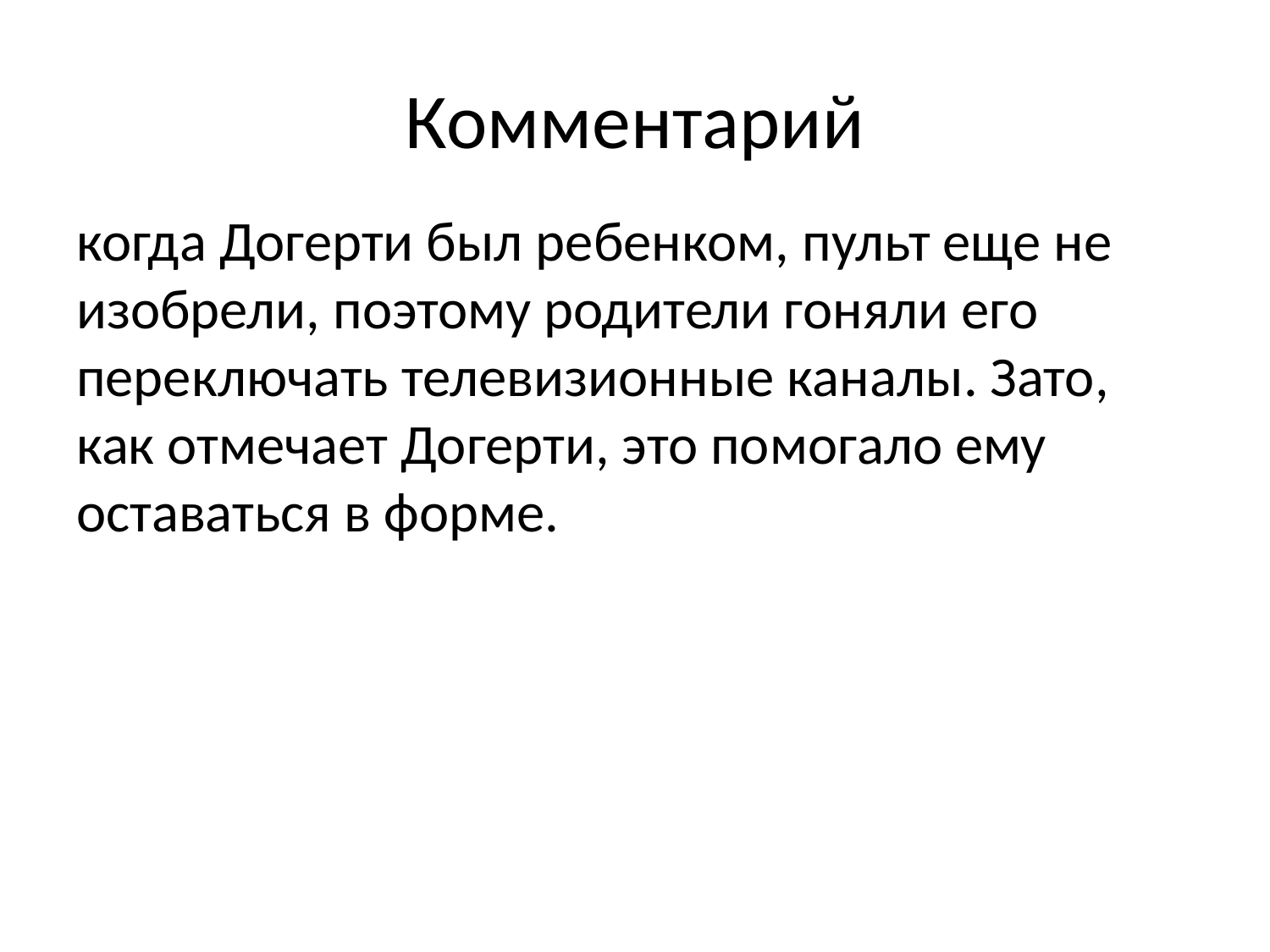

# Комментарий
когда Догерти был ребенком, пульт еще не изобрели, поэтому родители гоняли его переключать телевизионные каналы. Зато, как отмечает Догерти, это помогало ему оставаться в форме.